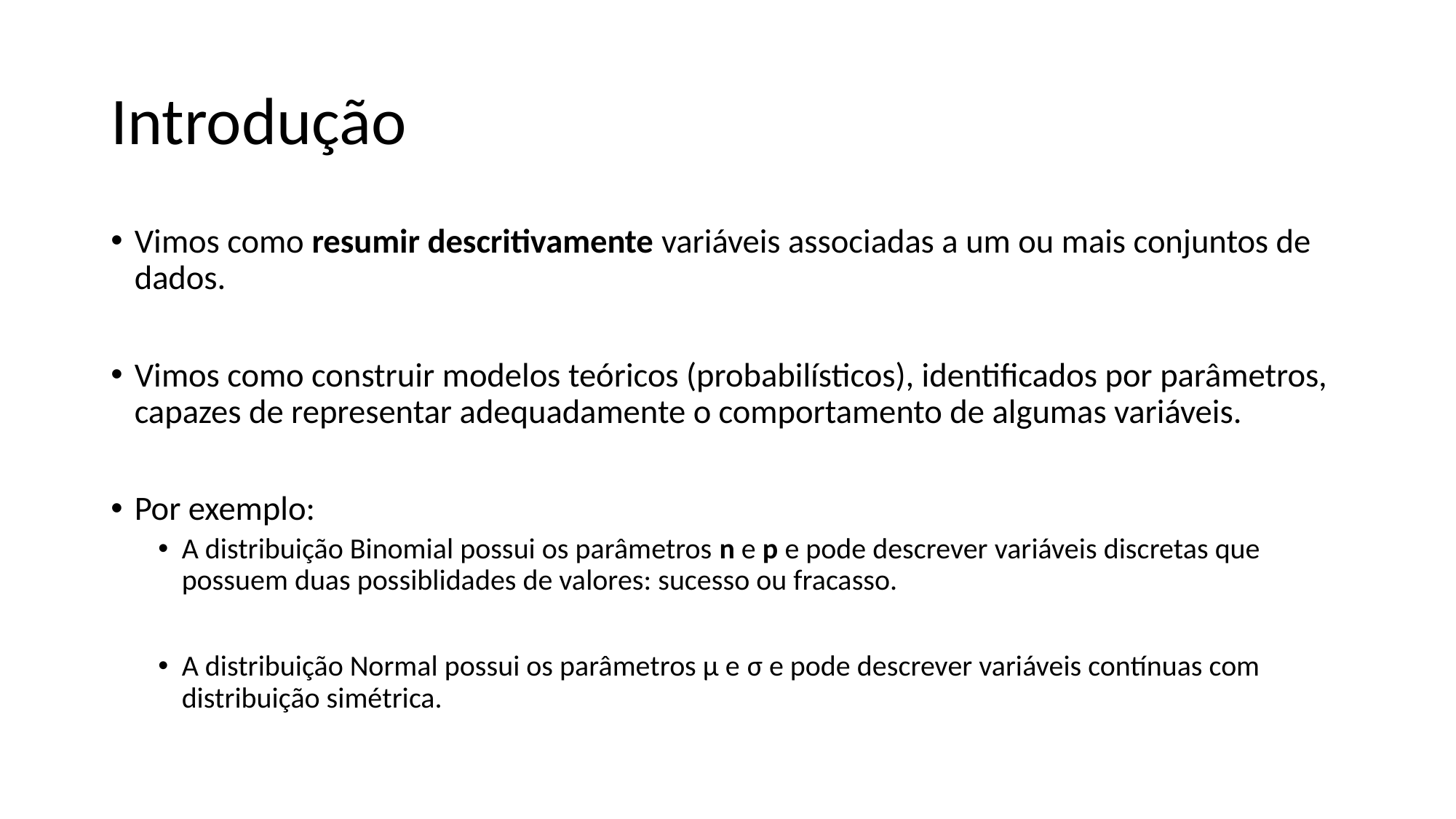

# Introdução
Vimos como resumir descritivamente variáveis associadas a um ou mais conjuntos de dados.

Vimos como construir modelos teóricos (probabilísticos), identificados por parâmetros, capazes de representar adequadamente o comportamento de algumas variáveis.

Por exemplo:
A distribuição Binomial possui os parâmetros n e p e pode descrever variáveis discretas que possuem duas possiblidades de valores: sucesso ou fracasso.

A distribuição Normal possui os parâmetros µ e σ e pode descrever variáveis contínuas com distribuição simétrica.